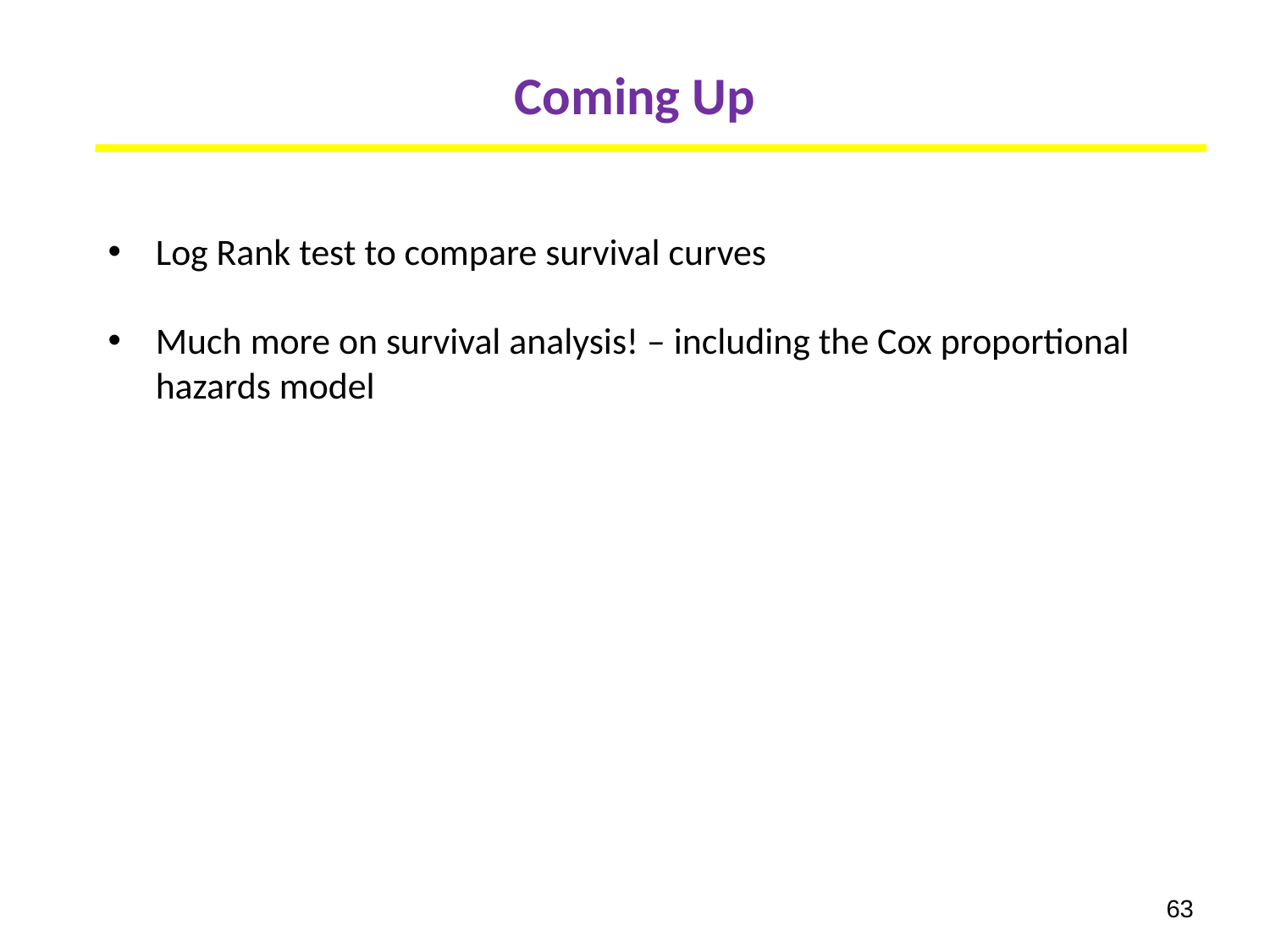

# Coming Up

Log Rank test to compare survival curves

Much more on survival analysis! – including the Cox proportional hazards model
63